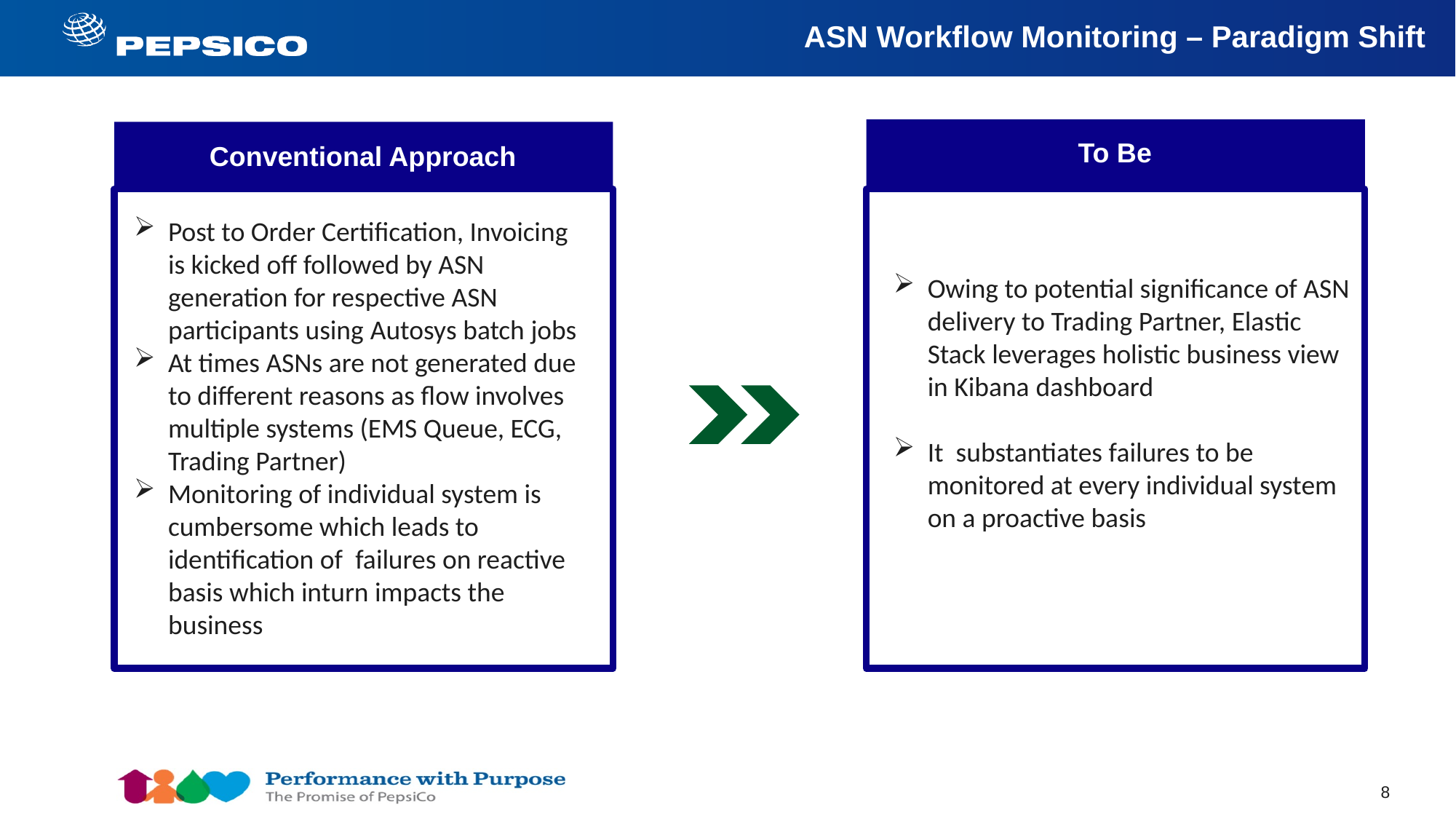

ASN Workflow Monitoring – Paradigm Shift

To Be
Conventional Approach

Post to Order Certification, Invoicing is kicked off followed by ASN generation for respective ASN participants using Autosys batch jobs​
At times ASNs are not generated due to different reasons as flow involves multiple systems (EMS Queue, ECG, Trading Partner)​
Monitoring of individual system is cumbersome which leads to identification of  failures on reactive basis which inturn impacts the business
Owing to potential significance of ASN delivery to Trading Partner, Elastic Stack leverages holistic business view in Kibana dashboard​

It  substantiates failures to be monitored at every individual system on a proactive basis​